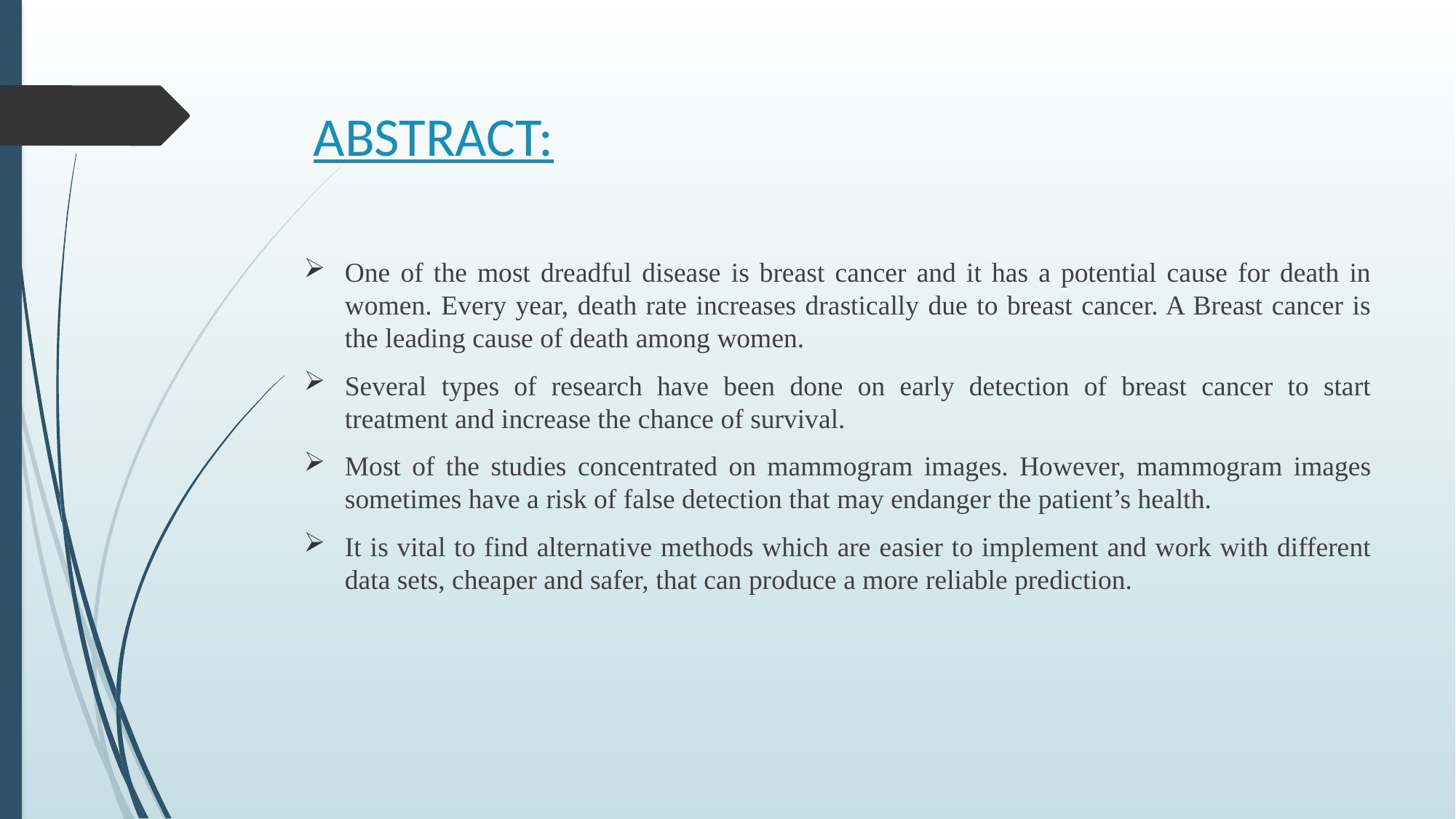

# ABSTRACT:
One of the most dreadful disease is breast cancer and it has a potential cause for death in women. Every year, death rate increases drastically due to breast cancer. A Breast cancer is the leading cause of death among women.
Several types of research have been done on early detection of breast cancer to start treatment and increase the chance of survival.
Most of the studies concentrated on mammogram images. However, mammogram images sometimes have a risk of false detection that may endanger the patient’s health.
It is vital to find alternative methods which are easier to implement and work with different data sets, cheaper and safer, that can produce a more reliable prediction.